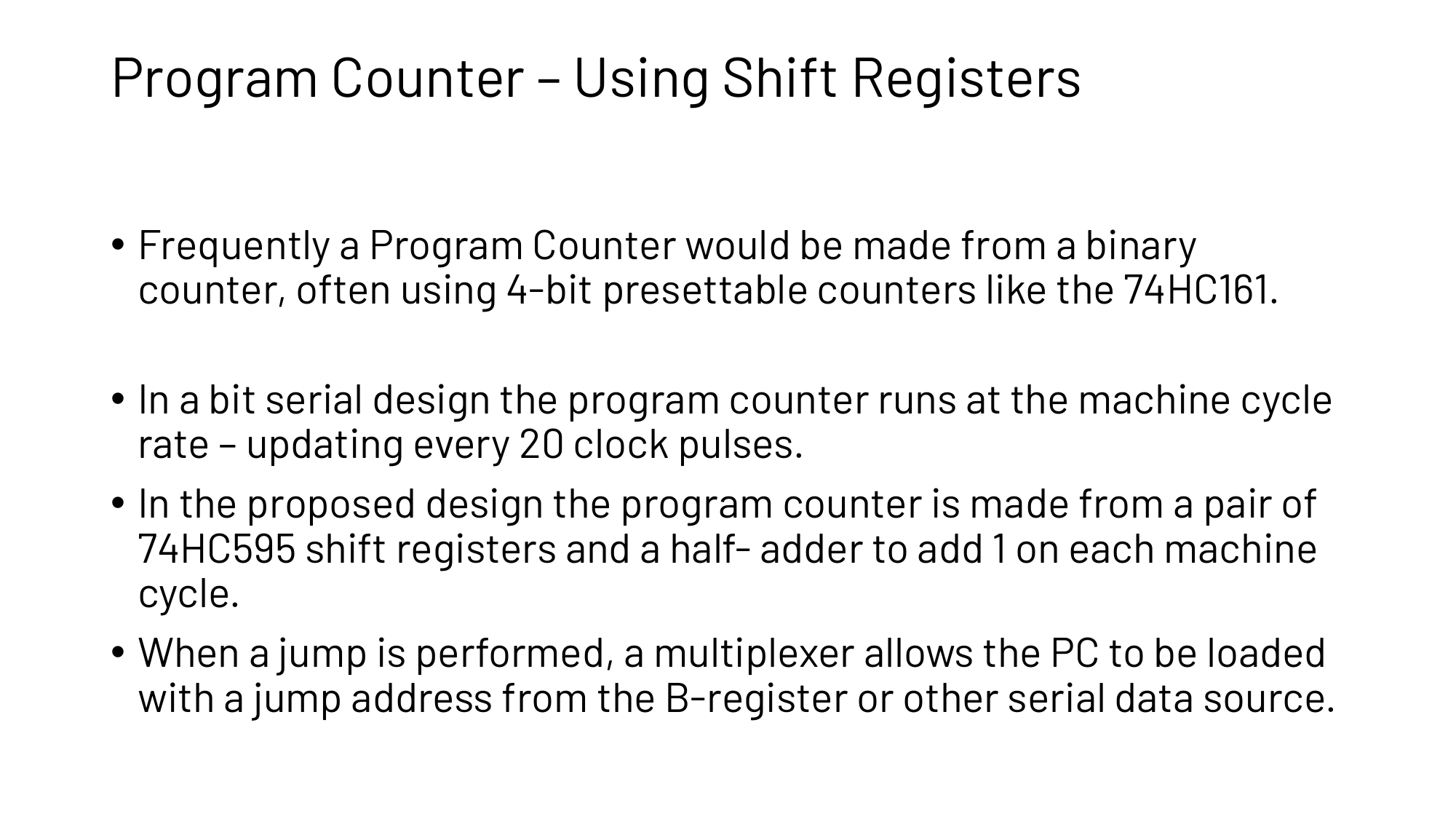

# Program Counter – Using Shift Registers
Frequently a Program Counter would be made from a binary counter, often using 4-bit presettable counters like the 74HC161.
In a bit serial design the program counter runs at the machine cycle rate – updating every 20 clock pulses.
In the proposed design the program counter is made from a pair of 74HC595 shift registers and a half- adder to add 1 on each machine cycle.
When a jump is performed, a multiplexer allows the PC to be loaded with a jump address from the B-register or other serial data source.